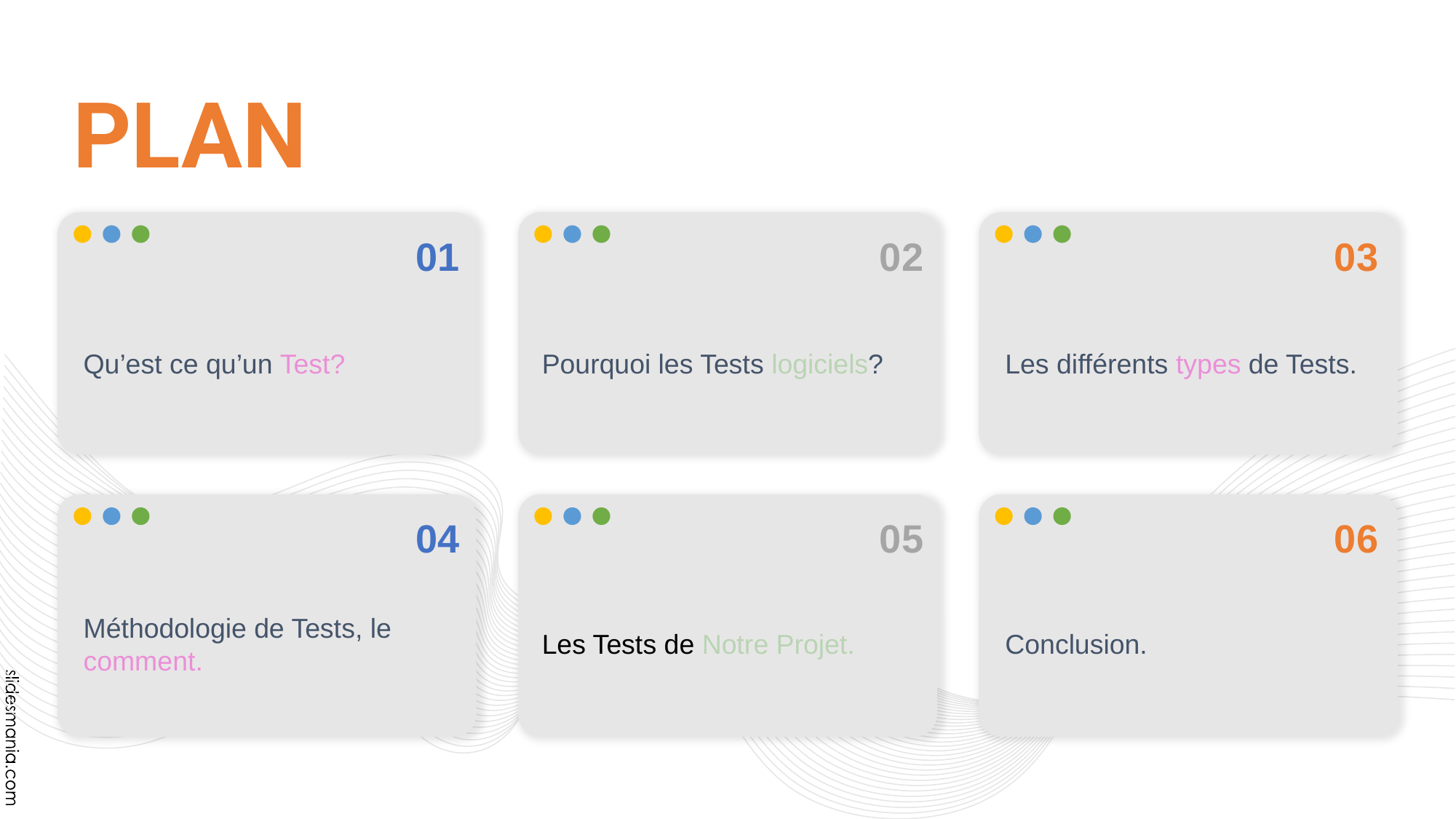

# PLAN
01
02
03
Qu’est ce qu’un Test?
Pourquoi les Tests logiciels?
Les différents types de Tests.
04
05
06
Méthodologie de Tests, le comment.
Les Tests de Notre Projet.
Conclusion.